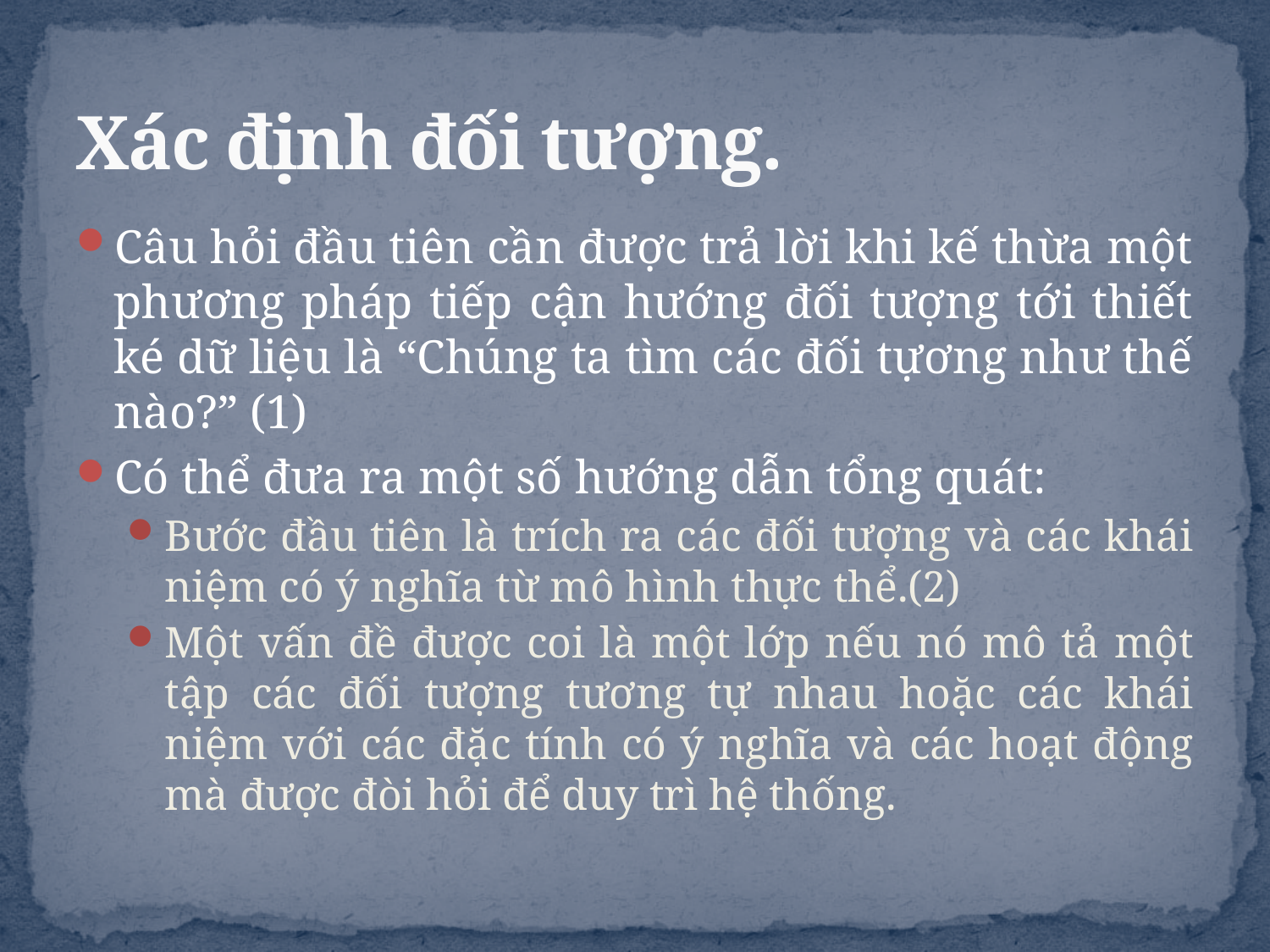

# Xác định đối tượng.
Câu hỏi đầu tiên cần được trả lời khi kế thừa một phương pháp tiếp cận hướng đối tượng tới thiết ké dữ liệu là “Chúng ta tìm các đối tựơng như thế nào?” (1)
Có thể đưa ra một số hướng dẫn tổng quát:
Bước đầu tiên là trích ra các đối tượng và các khái niệm có ý nghĩa từ mô hình thực thể.(2)
Một vấn đề được coi là một lớp nếu nó mô tả một tập các đối tượng tương tự nhau hoặc các khái niệm với các đặc tính có ý nghĩa và các hoạt động mà được đòi hỏi để duy trì hệ thống.